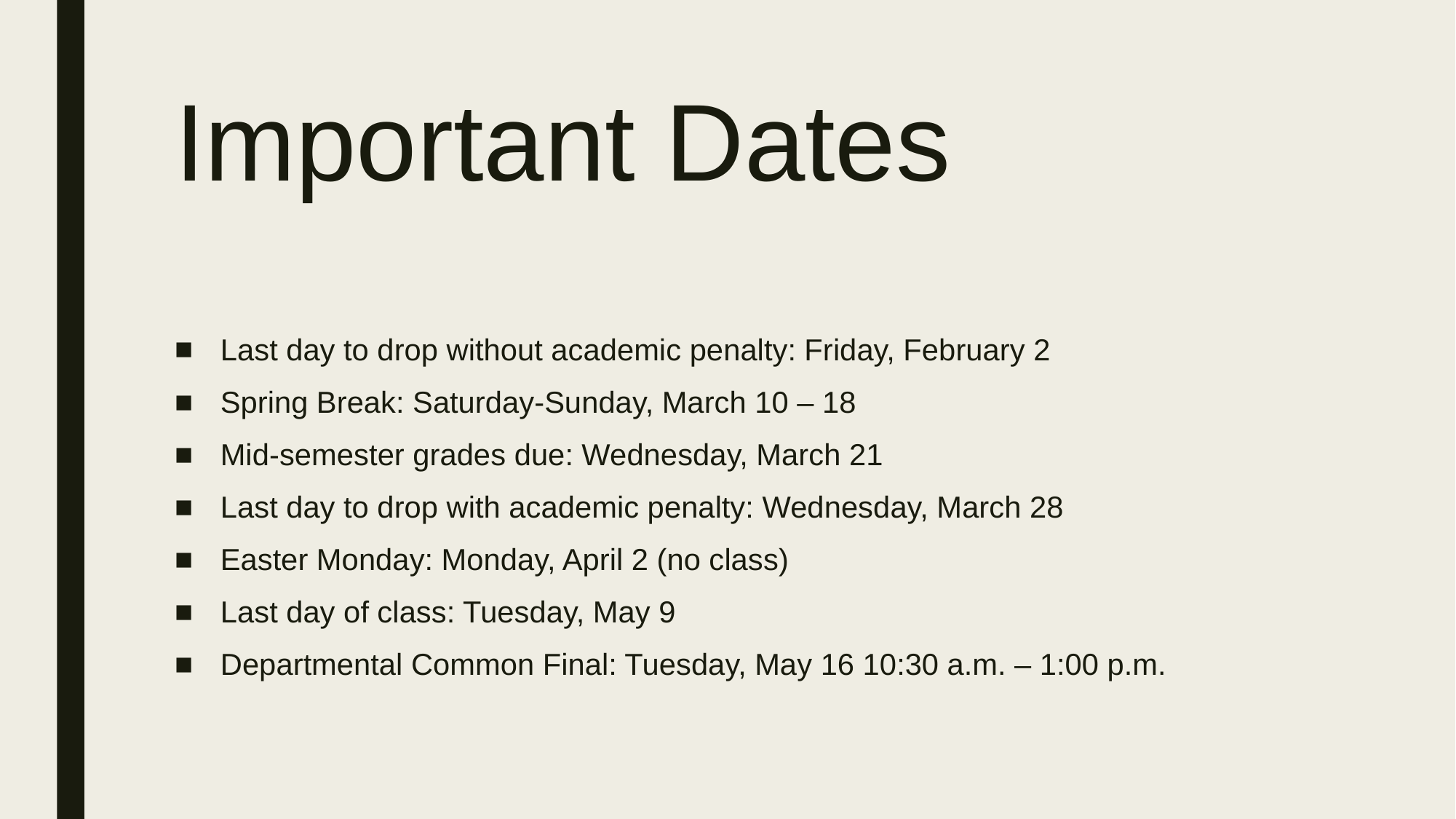

# Important Dates

Last day to drop without academic penalty: Friday, February 2
Spring Break: Saturday-Sunday, March 10 – 18
Mid-semester grades due: Wednesday, March 21
Last day to drop with academic penalty: Wednesday, March 28
Easter Monday: Monday, April 2 (no class)
Last day of class: Tuesday, May 9
Departmental Common Final: Tuesday, May 16 10:30 a.m. – 1:00 p.m.